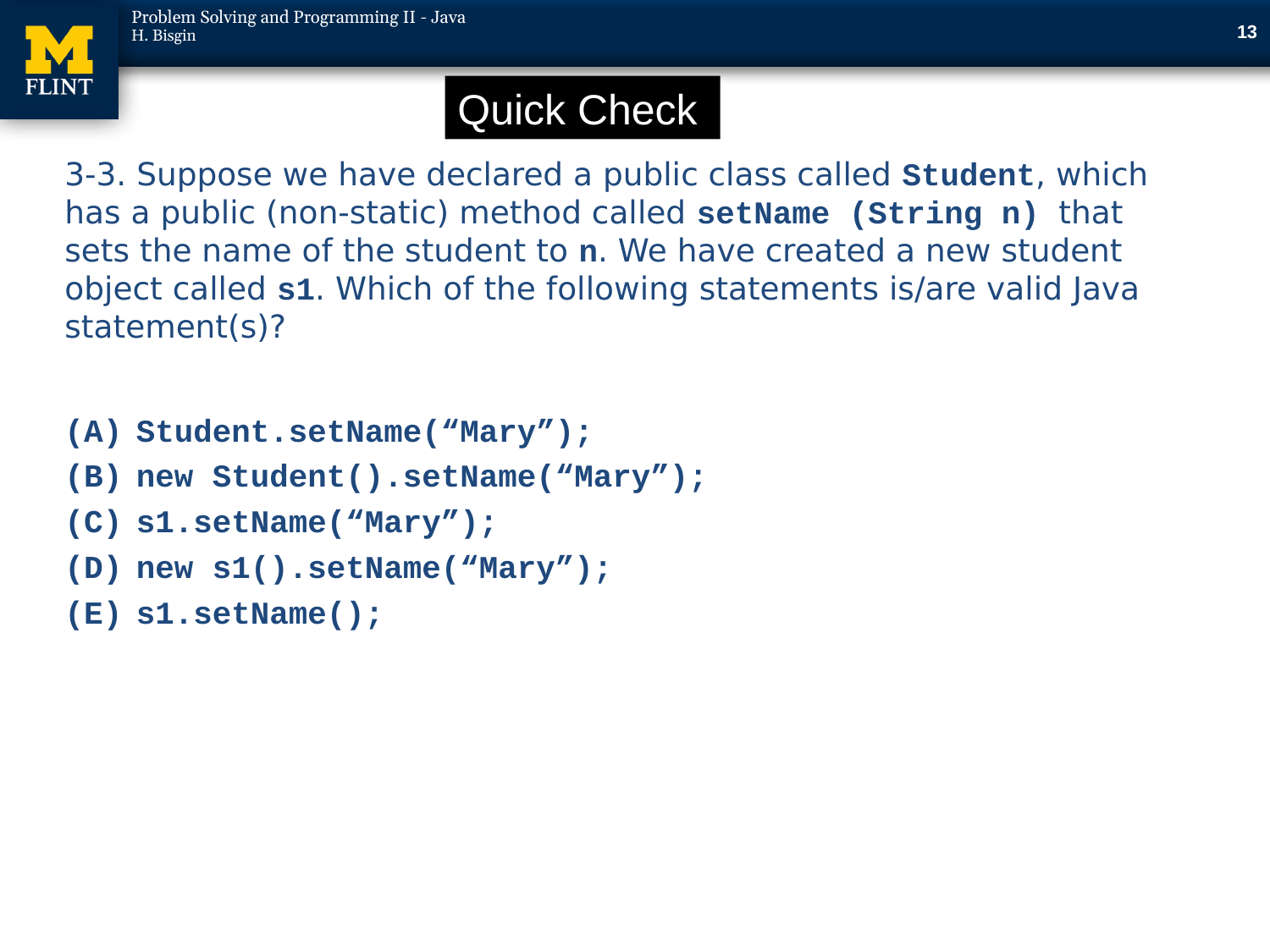

13
Quick Check
3-3. Suppose we have declared a public class called Student, which has a public (non-static) method called setName (String n) that sets the name of the student to n. We have created a new student object called s1. Which of the following statements is/are valid Java statement(s)?

Student.setName(“Mary”);
new Student().setName(“Mary”);
s1.setName(“Mary”);
new s1().setName(“Mary”);
s1.setName();